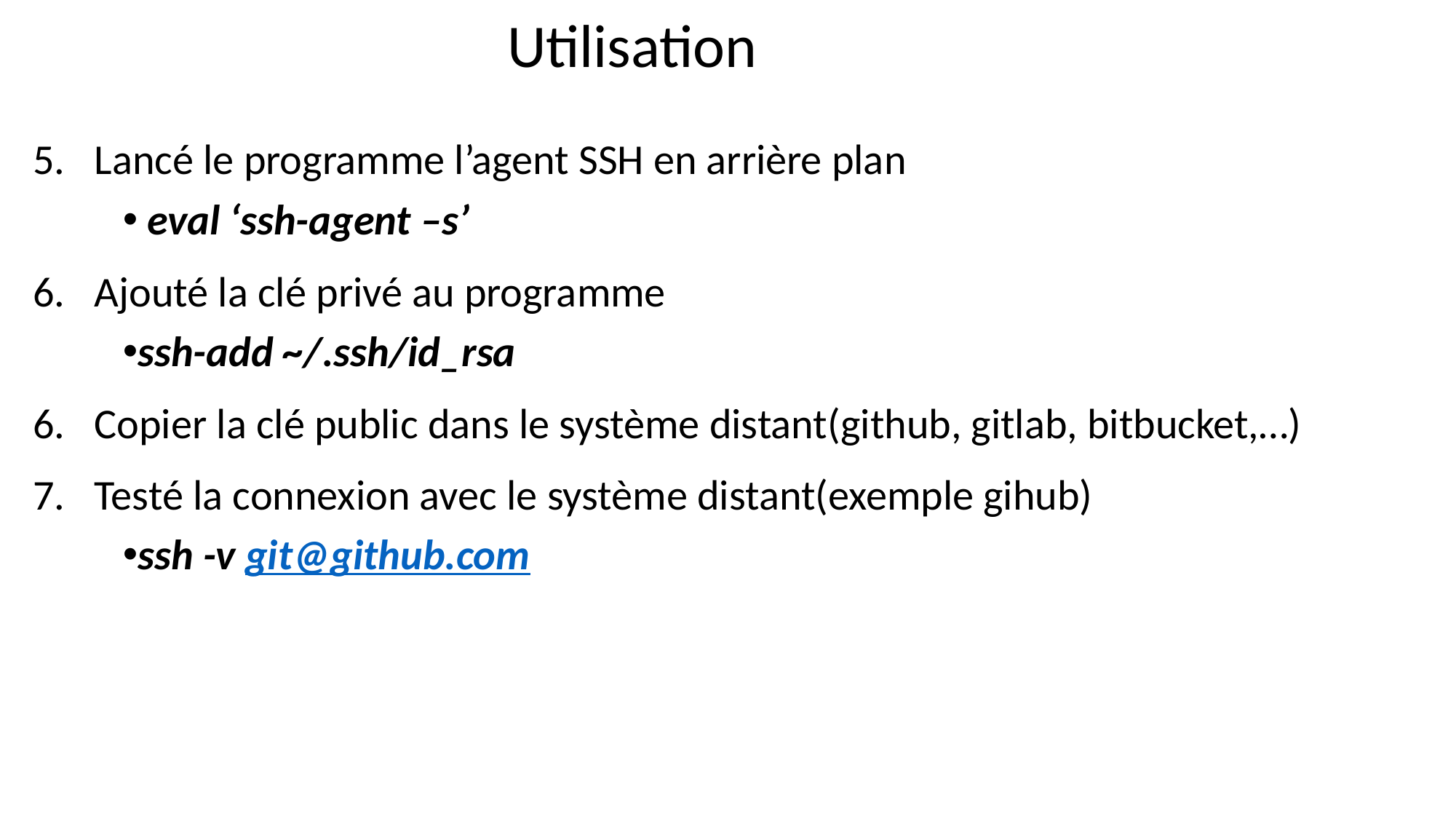

# Utilisation
Lancé le programme l’agent SSH en arrière plan
 eval ‘ssh-agent –s’
Ajouté la clé privé au programme
ssh-add ~/.ssh/id_rsa
Copier la clé public dans le système distant(github, gitlab, bitbucket,…)
Testé la connexion avec le système distant(exemple gihub)
ssh -v git@github.com